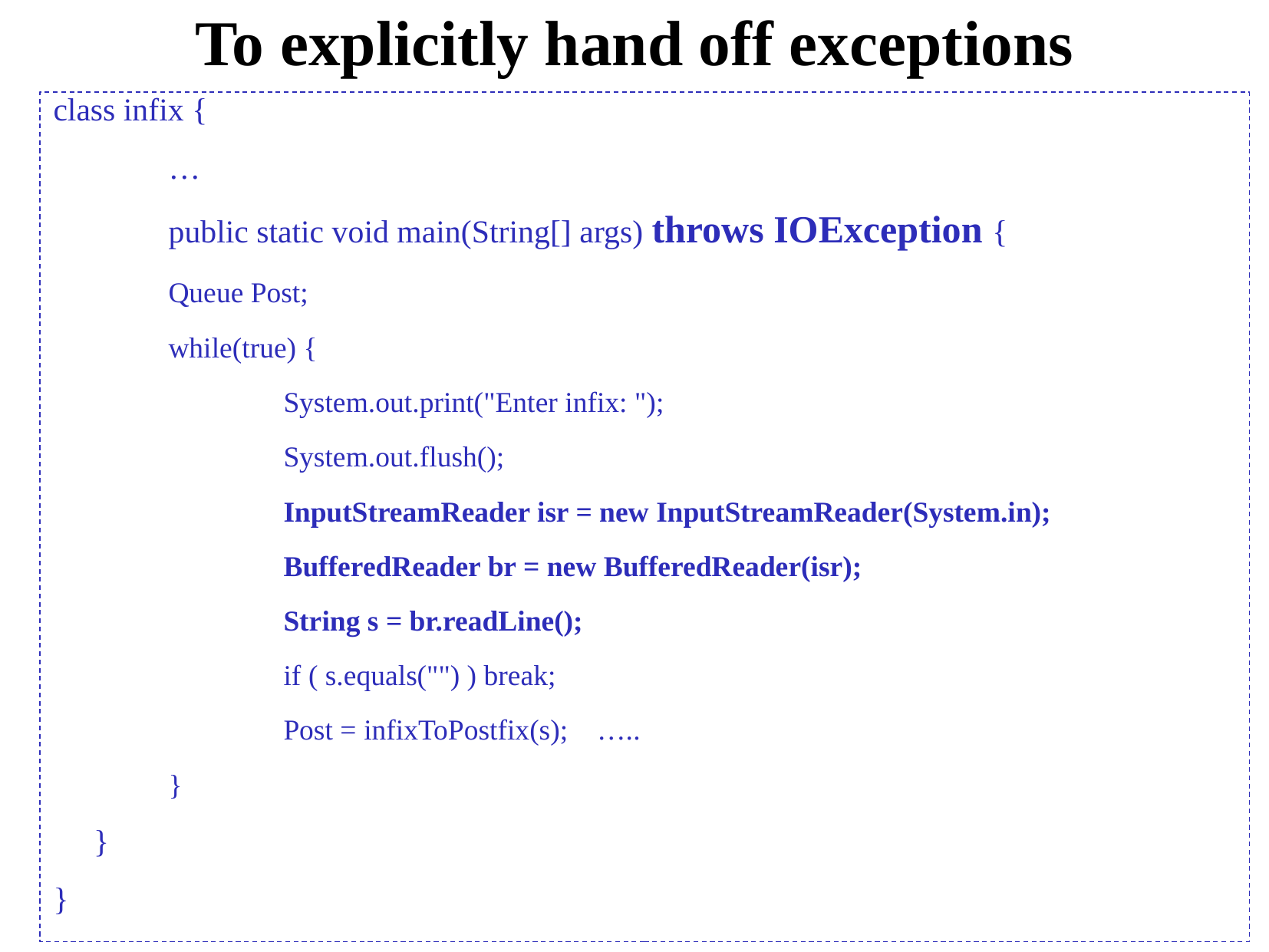

# To explicitly hand off exceptions
class infix {
	…
	public static void main(String[] args) throws IOException {
	Queue Post;
	while(true) {
		System.out.print("Enter infix: ");
		System.out.flush();
		InputStreamReader isr = new InputStreamReader(System.in);
		BufferedReader br = new BufferedReader(isr);
		String s = br.readLine();
		if ( s.equals("") ) break;
		Post = infixToPostfix(s);    …..
	}
     }
}